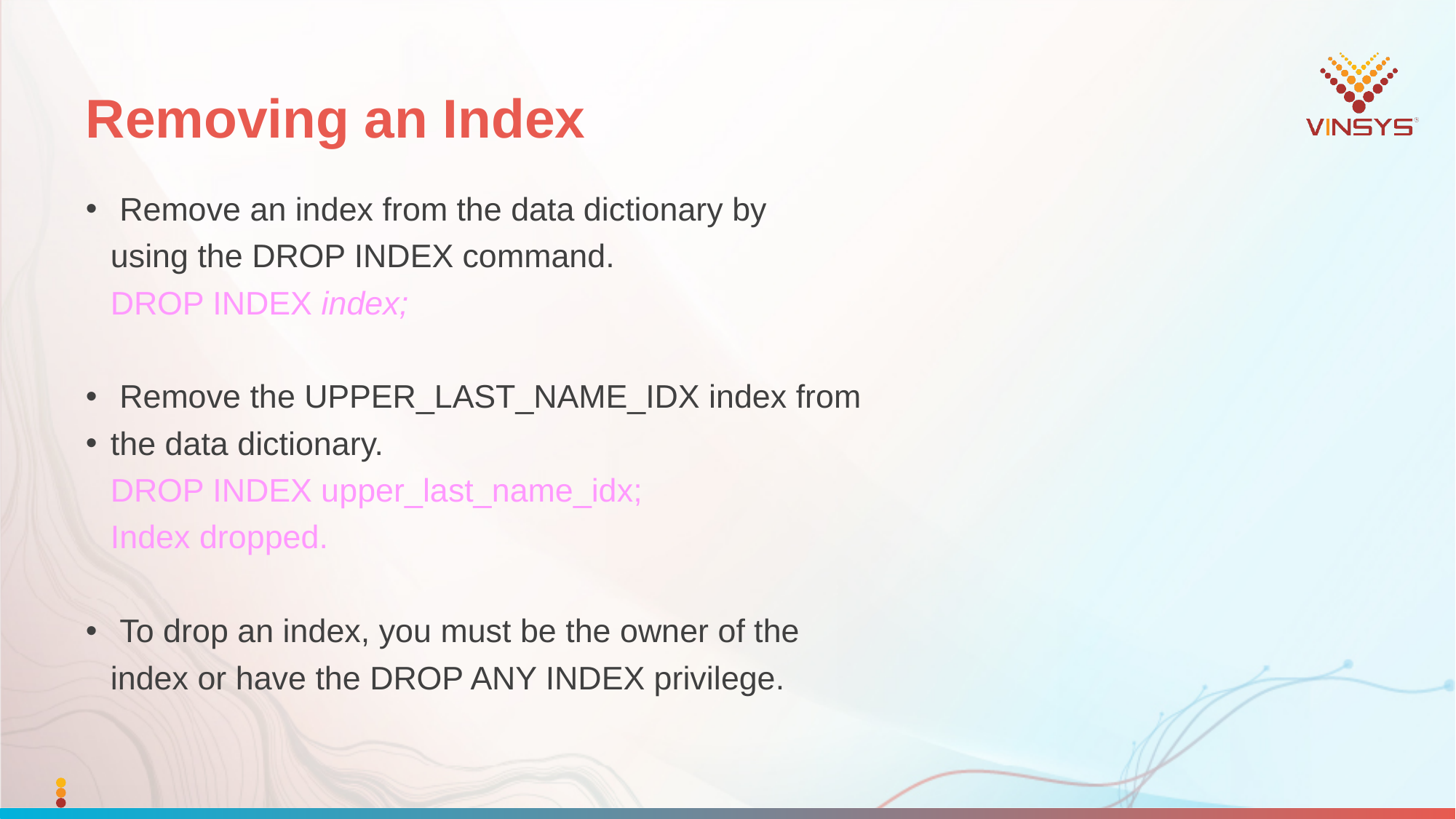

# Removing an Index
 Remove an index from the data dictionary by
	using the DROP INDEX command.
	DROP INDEX index;

 Remove the UPPER_LAST_NAME_IDX index from
the data dictionary.
	DROP INDEX upper_last_name_idx;
	Index dropped.

 To drop an index, you must be the owner of the
	index or have the DROP ANY INDEX privilege.